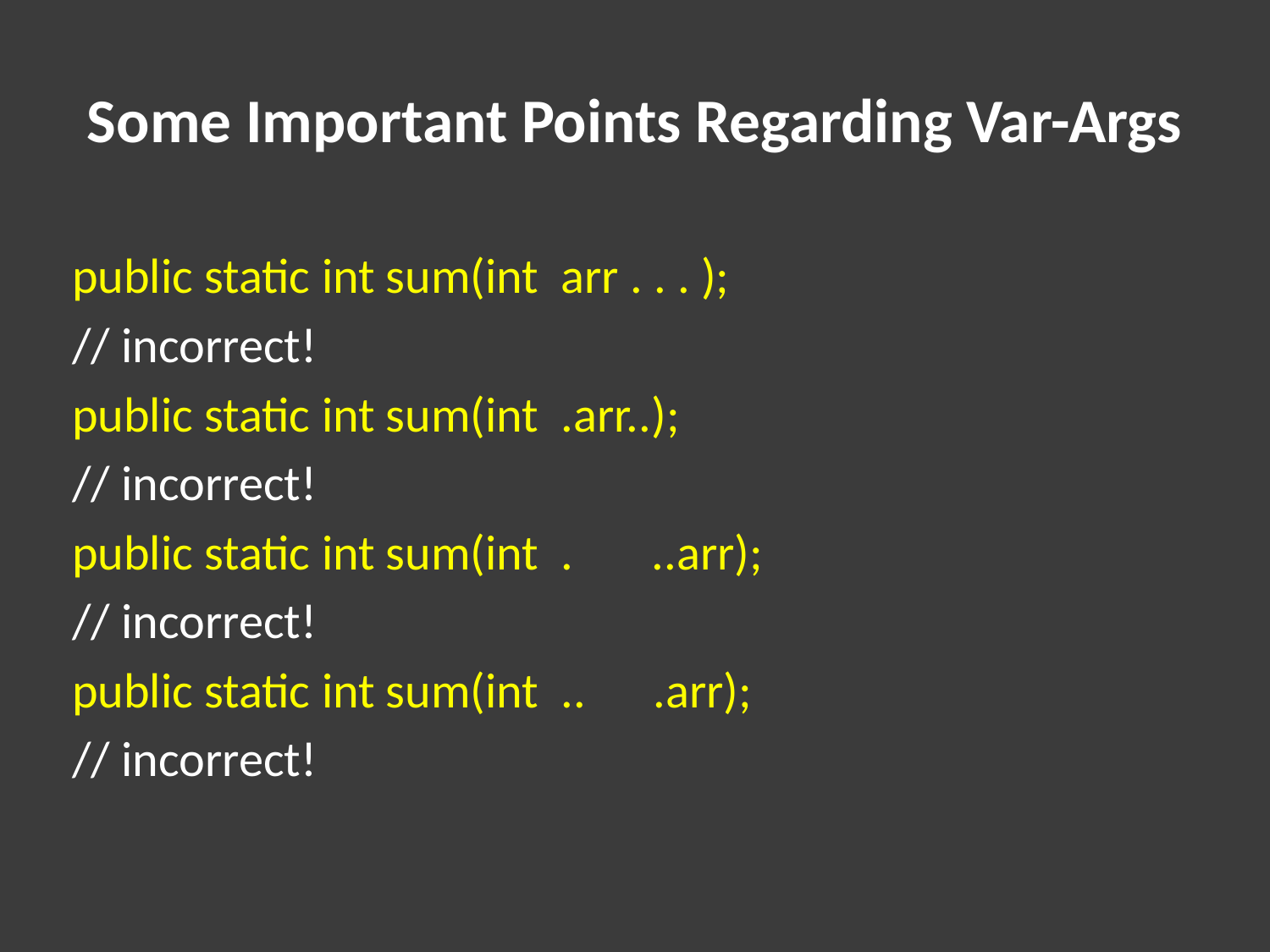

# Some Important Points Regarding Var-Args
public static int sum(int  arr . . . );
// incorrect!
public static int sum(int  .arr..);
// incorrect!
public static int sum(int  .       ..arr);
// incorrect!
public static int sum(int  ..      .arr);
// incorrect!